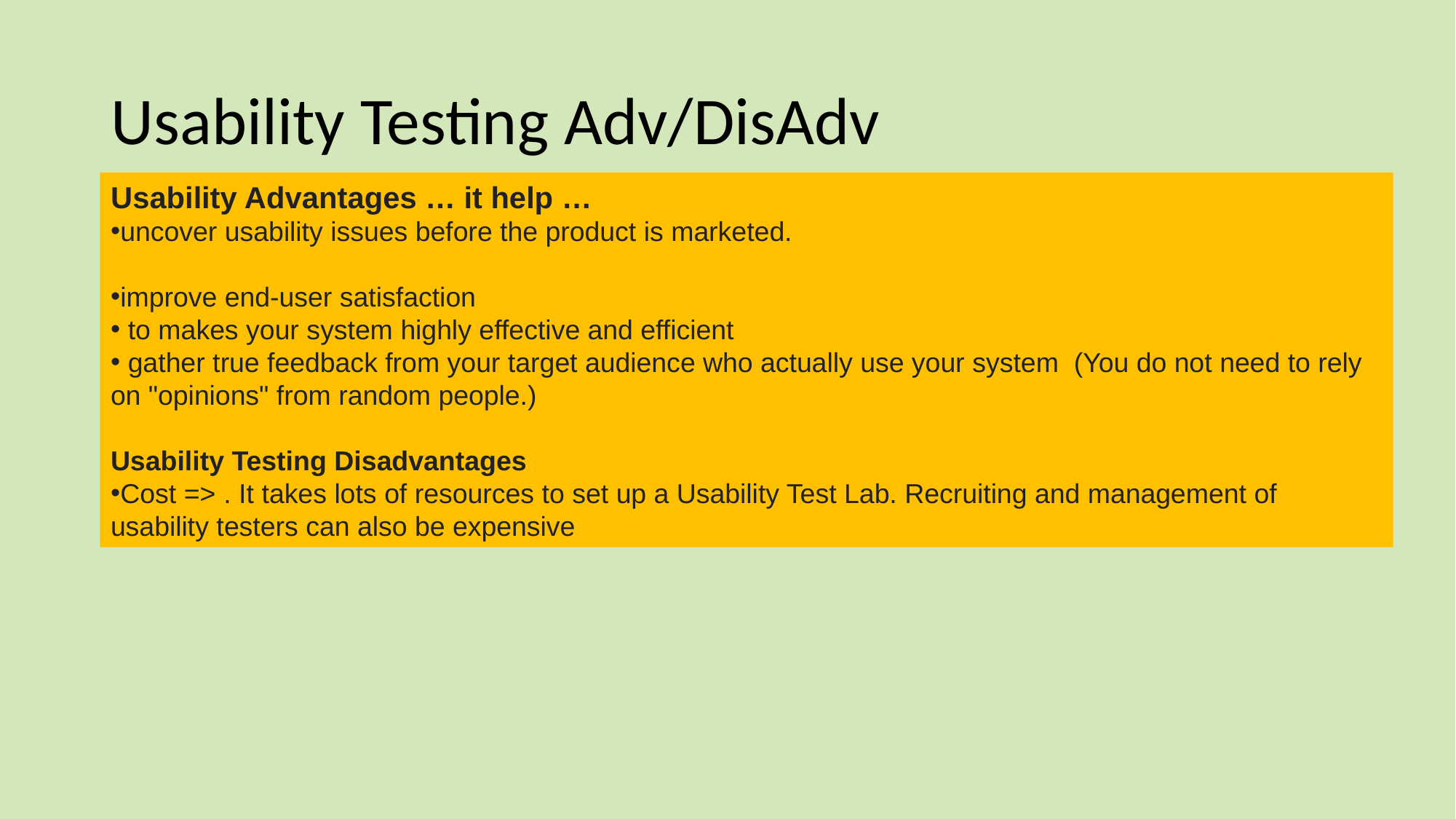

# Usability Testing Adv/DisAdv
Usability Advantages … it help …
uncover usability issues before the product is marketed.

improve end-user satisfaction
 to makes your system highly effective and efficient
 gather true feedback from your target audience who actually use your system  (You do not need to rely on "opinions" from random people.)

Usability Testing Disadvantages
Cost => . It takes lots of resources to set up a Usability Test Lab. Recruiting and management of usability testers can also be expensive